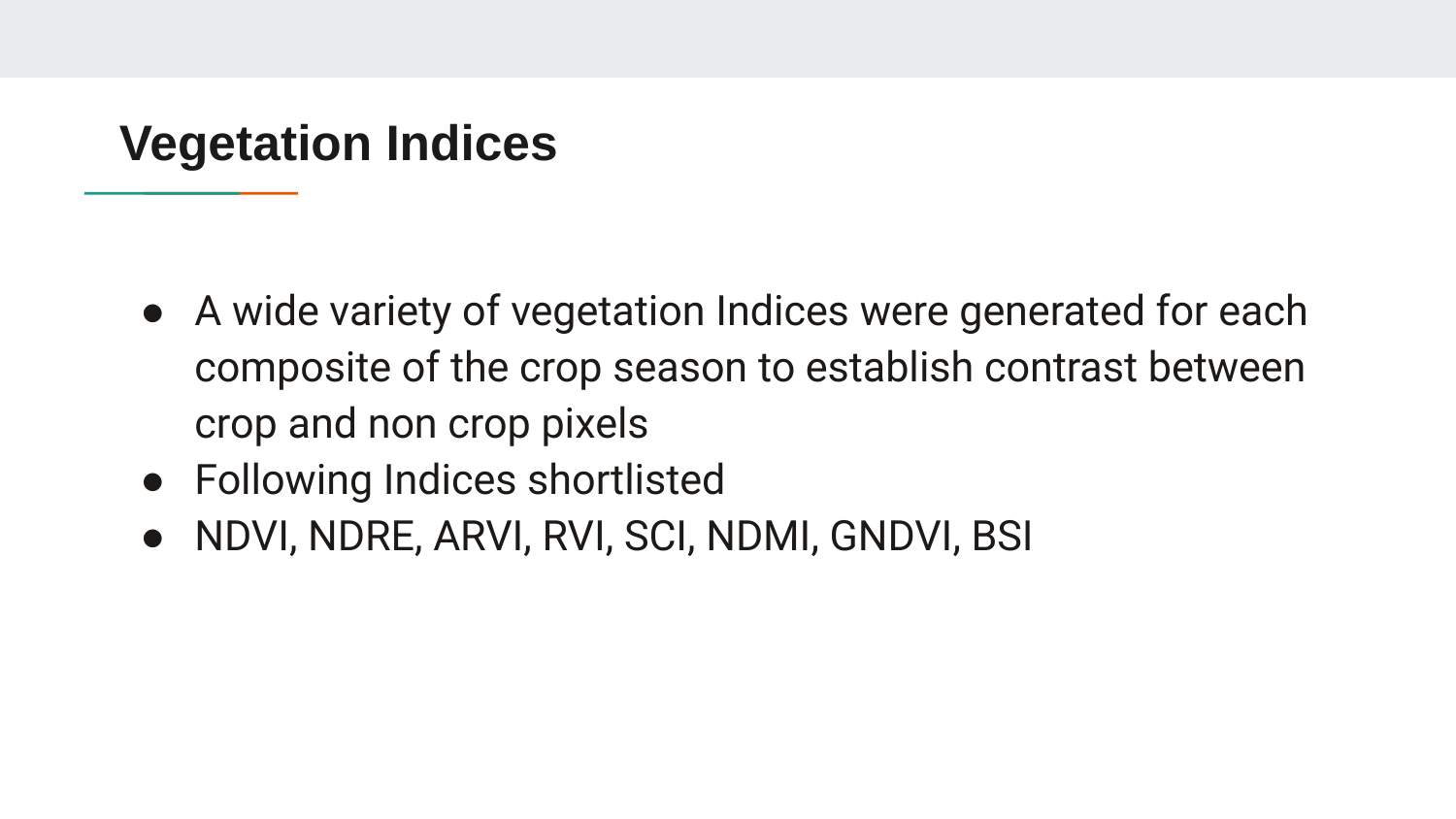

# Vegetation Indices
A wide variety of vegetation Indices were generated for each composite of the crop season to establish contrast between crop and non crop pixels
Following Indices shortlisted
NDVI, NDRE, ARVI, RVI, SCI, NDMI, GNDVI, BSI